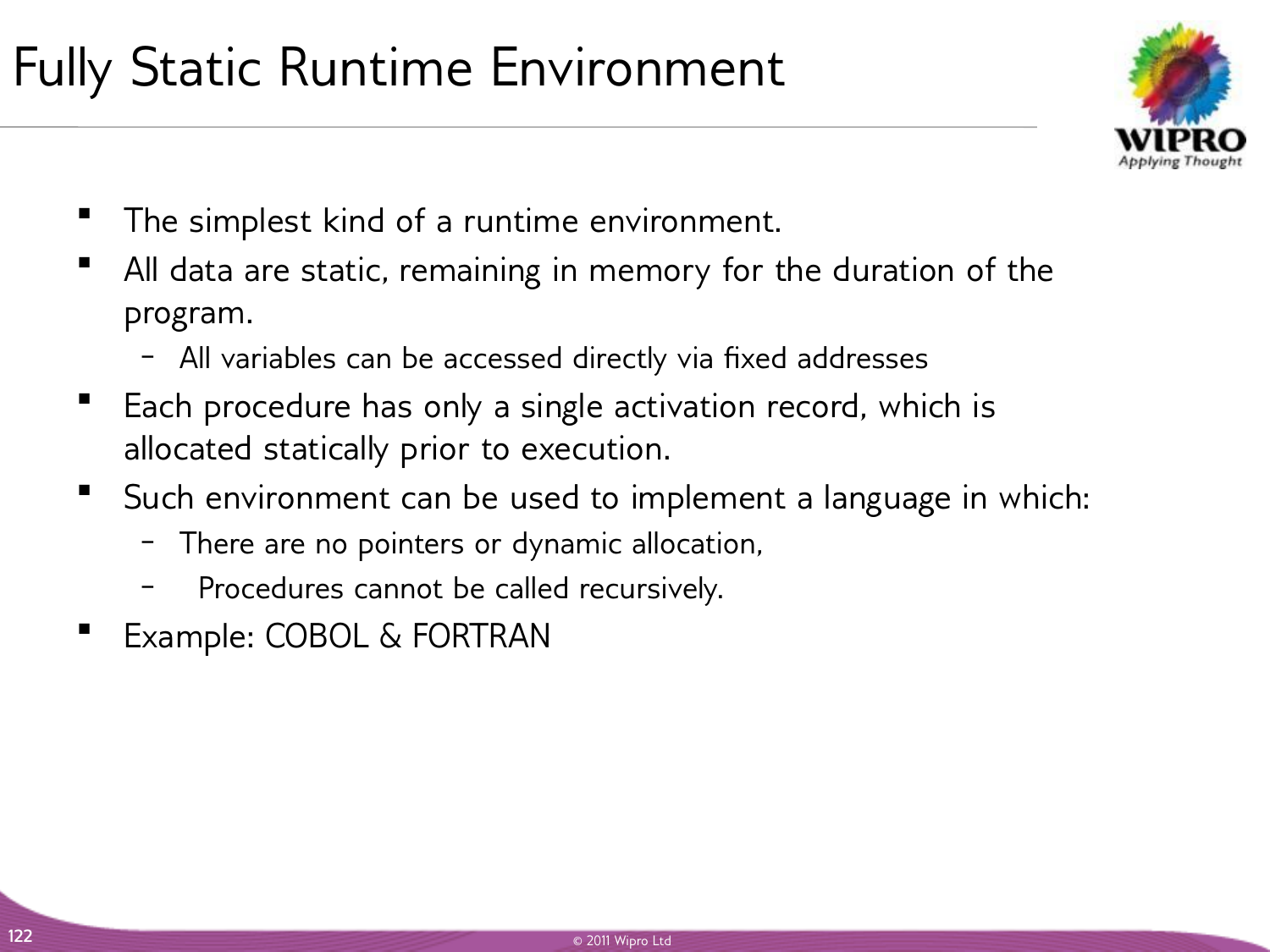

Fully Static Runtime Environment
The simplest kind of a runtime environment.
All data are static, remaining in memory for the duration of the program.
All variables can be accessed directly via fixed addresses
Each procedure has only a single activation record, which is allocated statically prior to execution.
Such environment can be used to implement a language in which:
There are no pointers or dynamic allocation,
  Procedures cannot be called recursively.
Example: COBOL & FORTRAN